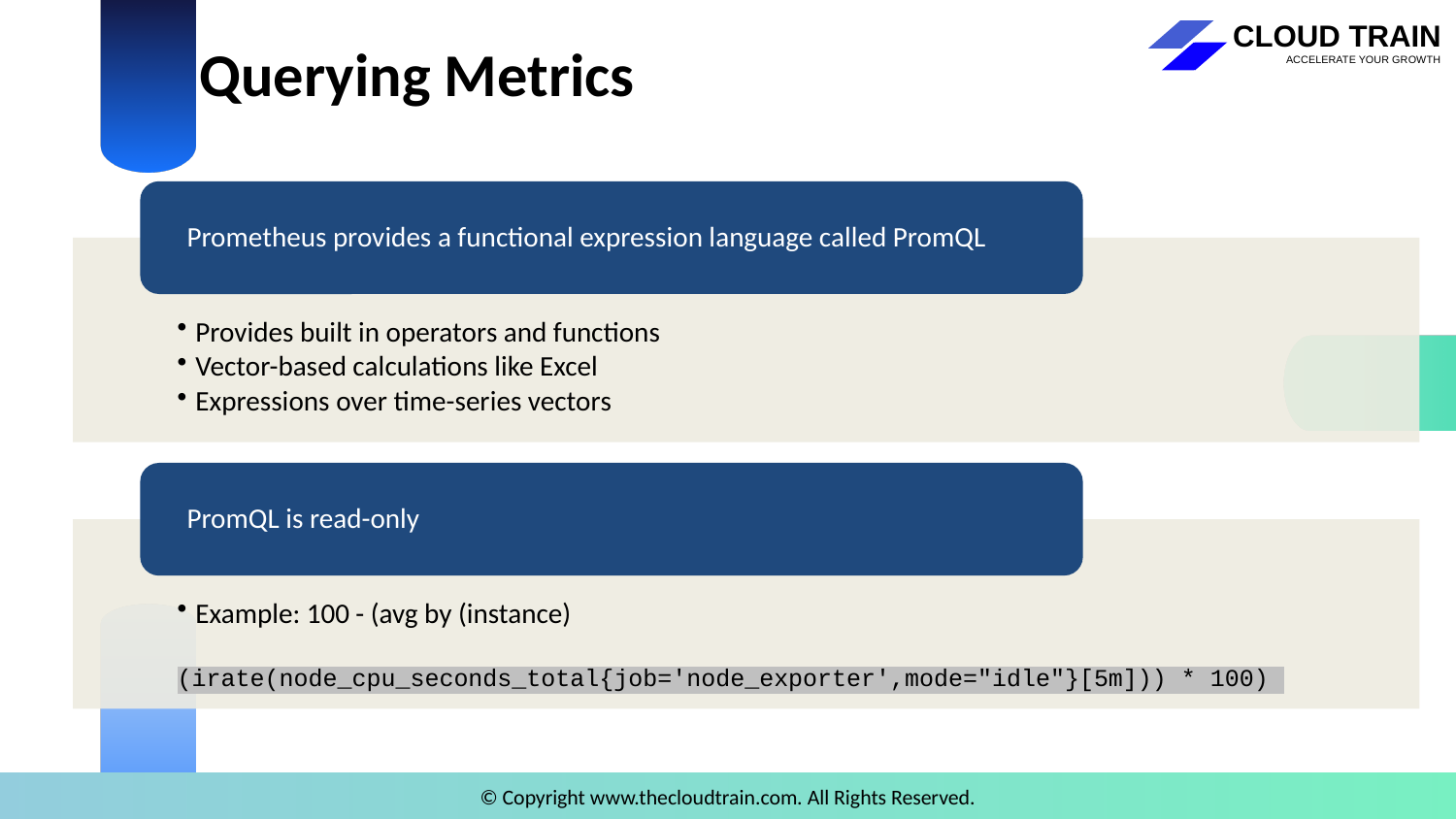

# Querying Metrics
Provides built in operators and functions
Vector-based calculations like Excel
Expressions over time-series vectors
Prometheus provides a functional expression language called PromQL
Example: 100 - (avg by (instance)

(irate(node_cpu_seconds_total{job='node_exporter',mode="idle"}[5m])) * 100)
PromQL is read-only